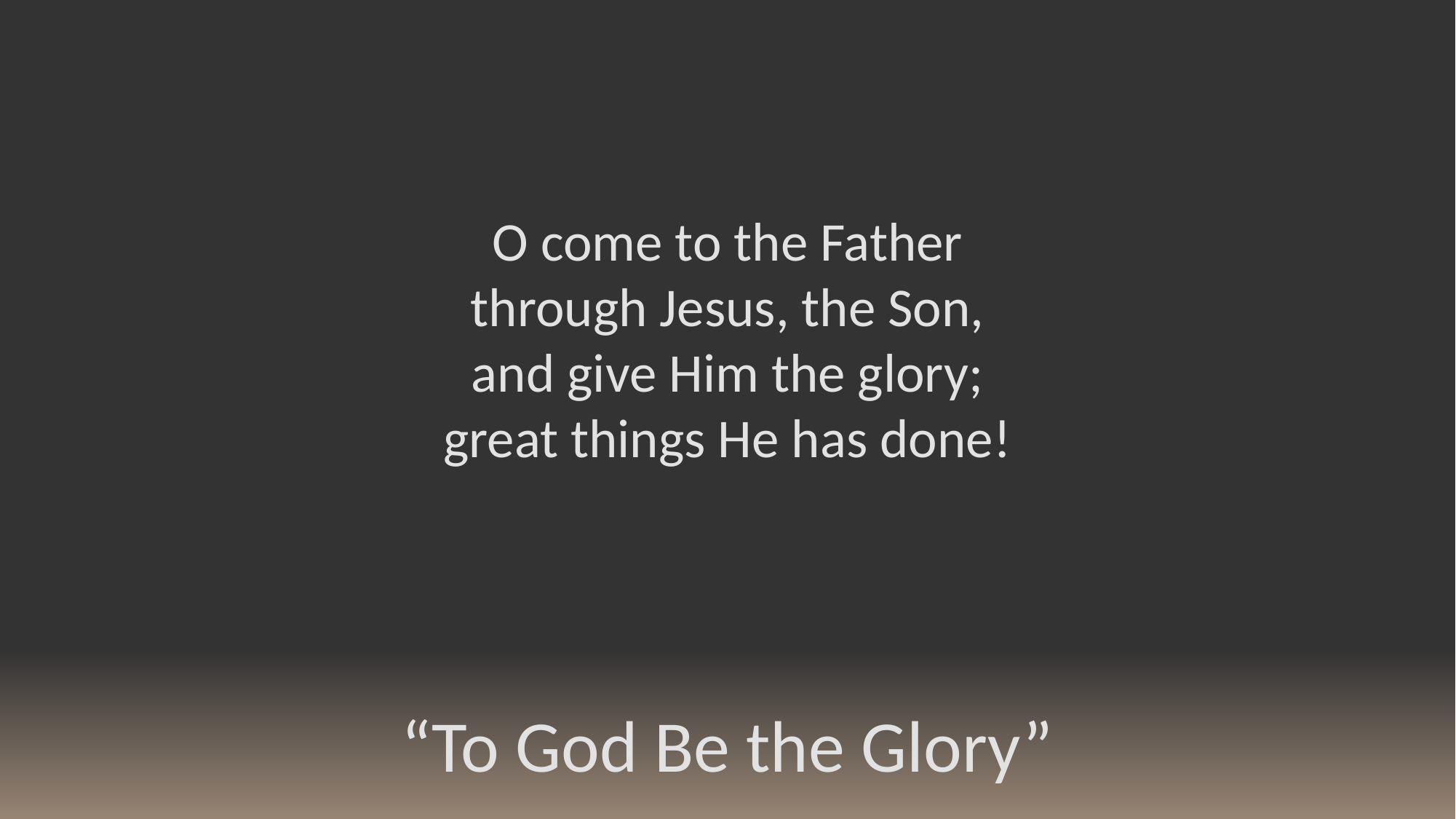

O come to the Father
through Jesus, the Son,
and give Him the glory;
great things He has done!

“To God Be the Glory”